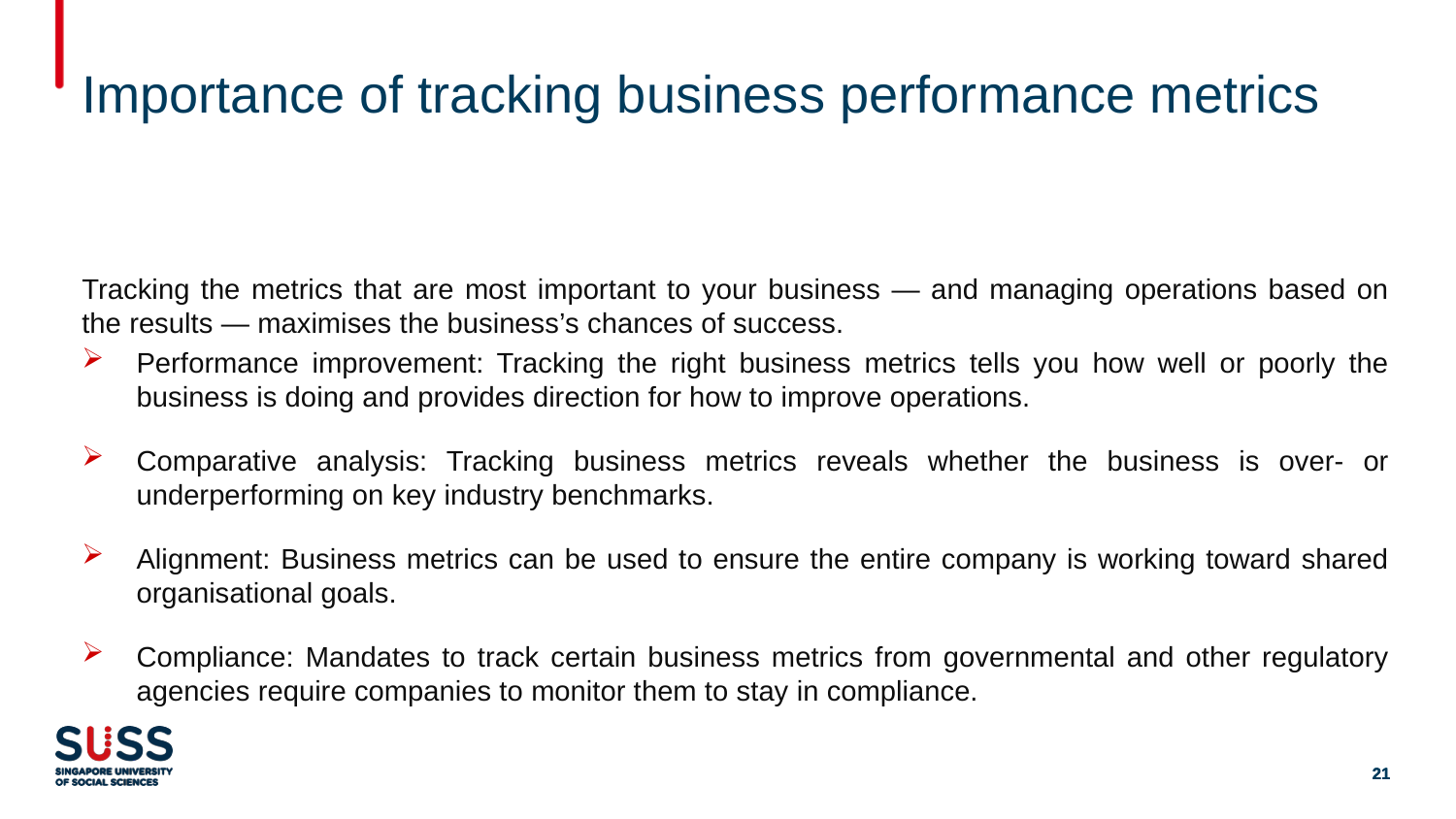

# Importance of tracking business performance metrics

Tracking the metrics that are most important to your business — and managing operations based on the results — maximises the business’s chances of success.
Performance improvement: Tracking the right business metrics tells you how well or poorly the business is doing and provides direction for how to improve operations.
Comparative analysis: Tracking business metrics reveals whether the business is over- or underperforming on key industry benchmarks.
Alignment: Business metrics can be used to ensure the entire company is working toward shared organisational goals.
Compliance: Mandates to track certain business metrics from governmental and other regulatory agencies require companies to monitor them to stay in compliance.